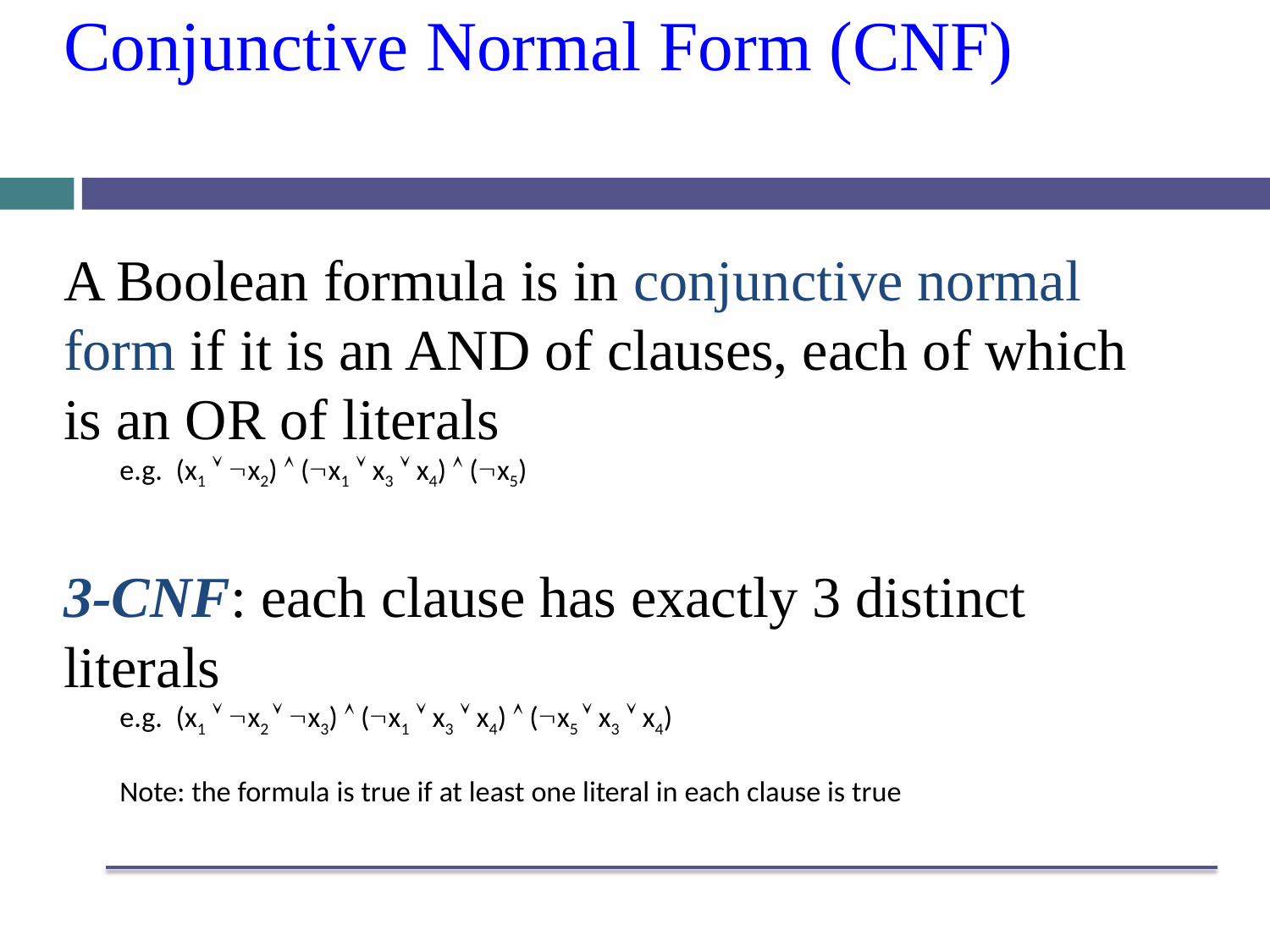

# Conjunctive Normal Form (CNF)
A Boolean formula is in conjunctive normal form if it is an AND of clauses, each of which is an OR of literals
e.g.  (x1 ∨ ¬x2) ∧ (¬x1 ∨ x3 ∨ x4) ∧ (¬x5)

3-CNF: each clause has exactly 3 distinct literals
e.g.  (x1 ∨ ¬x2 ∨ ¬x3) ∧ (¬x1 ∨ x3 ∨ x4) ∧ (¬x5 ∨ x3 ∨ x4)

Note: the formula is true if at least one literal in each clause is true